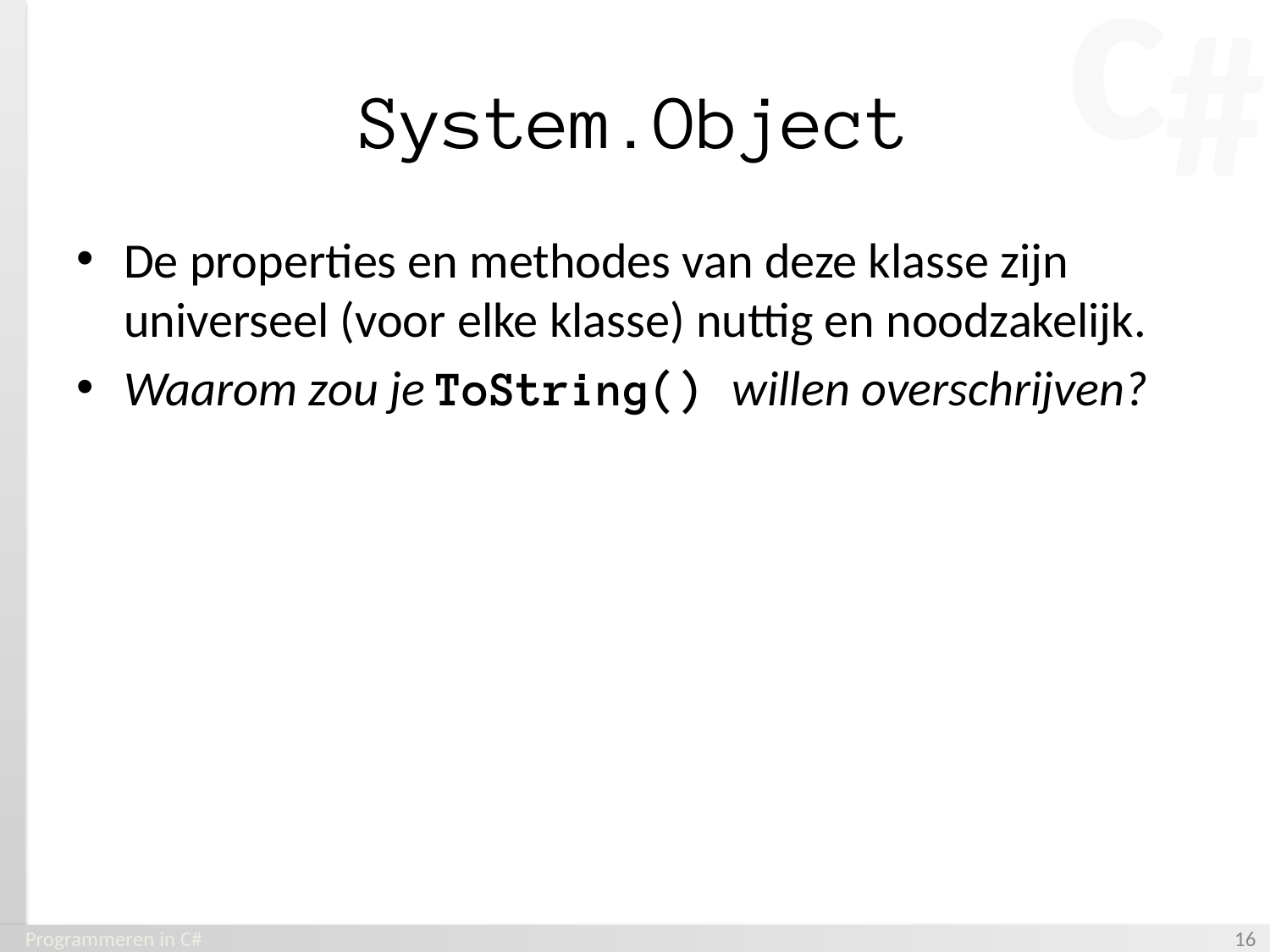

# System.Object
De properties en methodes van deze klasse zijn universeel (voor elke klasse) nuttig en noodzakelijk.
Waarom zou je ToString() willen overschrijven?
Programmeren in C#
16